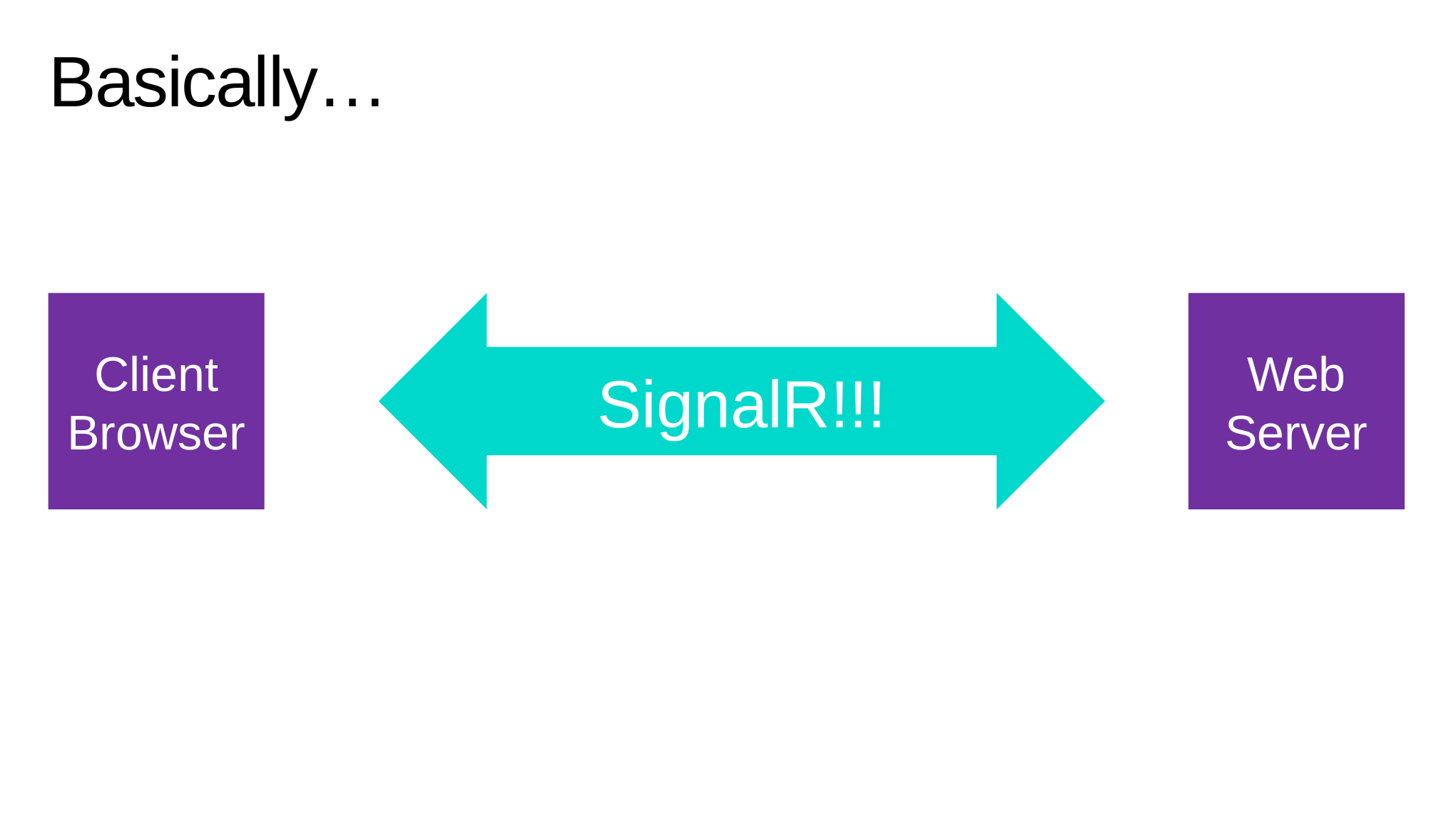

# Basically…
Client Browser
SignalR!!!
Web
Server